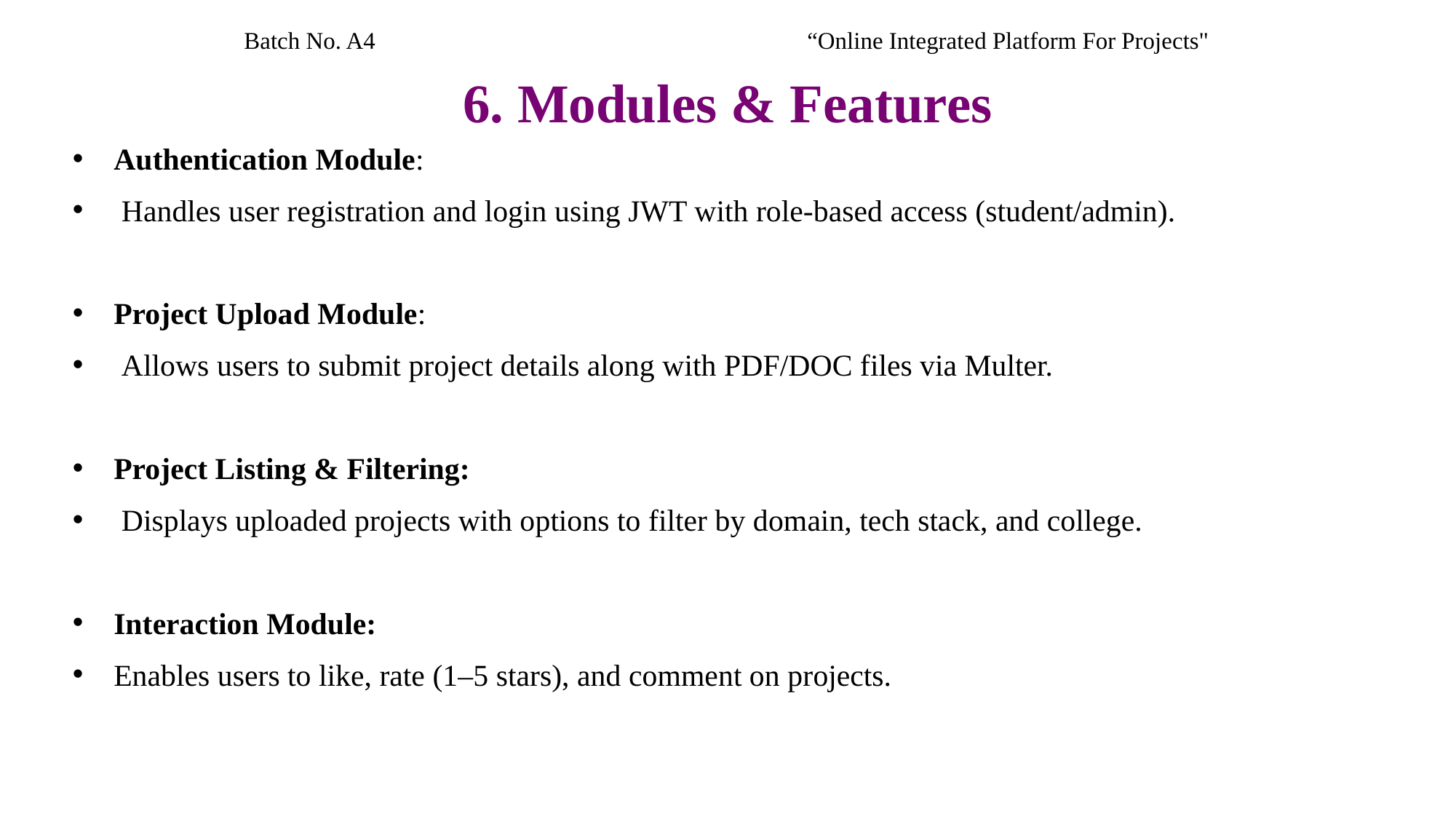

Batch No. A4          					                                                          “Online Integrated Platform For Projects"
# 6. Modules & Features
Authentication Module:
 Handles user registration and login using JWT with role-based access (student/admin).

Project Upload Module:
 Allows users to submit project details along with PDF/DOC files via Multer.

Project Listing & Filtering:
 Displays uploaded projects with options to filter by domain, tech stack, and college.

Interaction Module:
Enables users to like, rate (1–5 stars), and comment on projects.